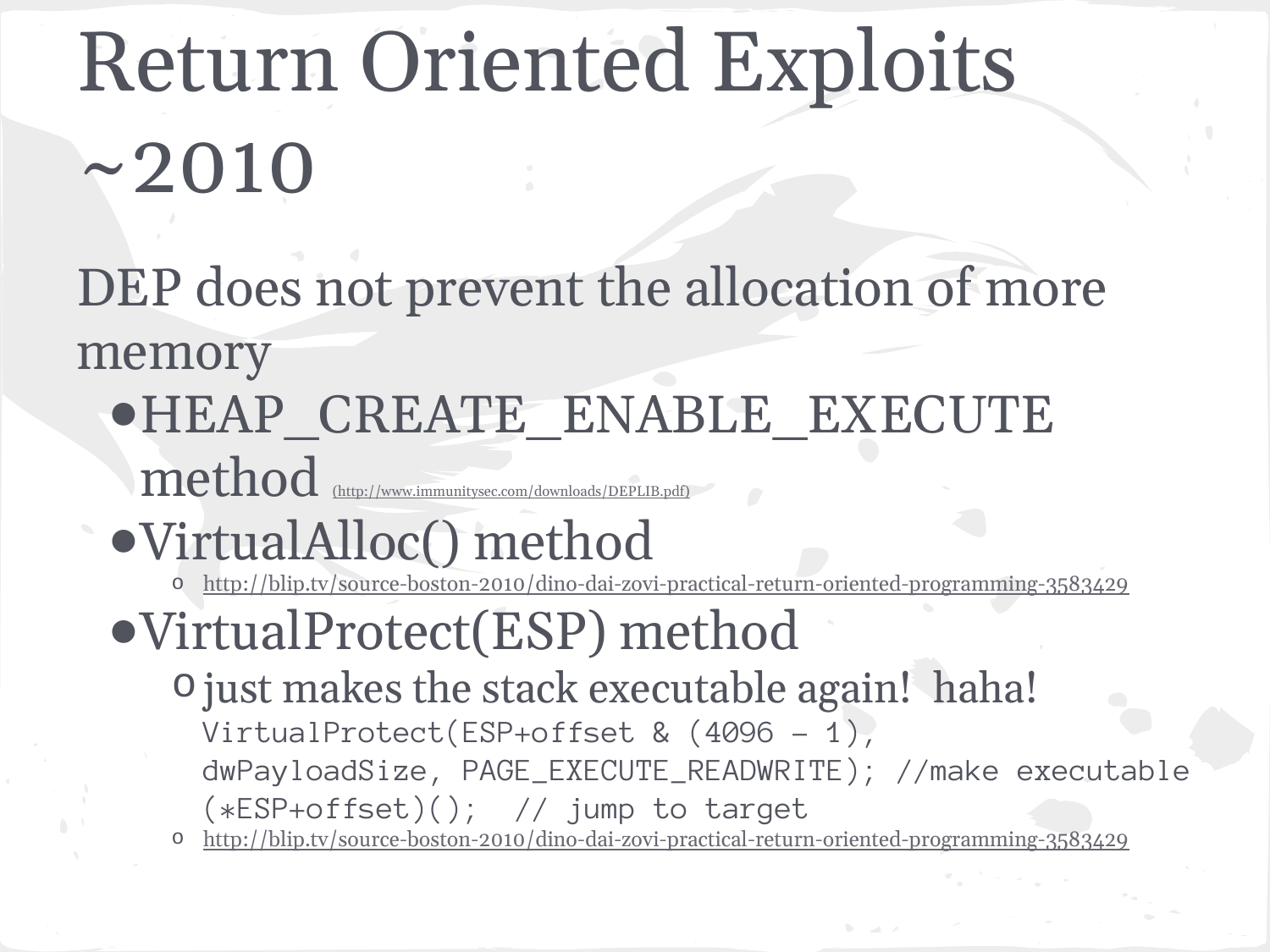

# Return Oriented Exploits
~2010
DEP does not prevent the allocation of more memory
HEAP_CREATE_ENABLE_EXECUTE method (http://www.immunitysec.com/downloads/DEPLIB.pdf)
VirtualAlloc() method
http://blip.tv/source-boston-2010/dino-dai-zovi-practical-return-oriented-programming-3583429
VirtualProtect(ESP) method
just makes the stack executable again!  haha!
VirtualProtect(ESP+offset & (4096 - 1),
dwPayloadSize, PAGE_EXECUTE_READWRITE); //make executable
(*ESP+offset)();  // jump to target
http://blip.tv/source-boston-2010/dino-dai-zovi-practical-return-oriented-programming-3583429